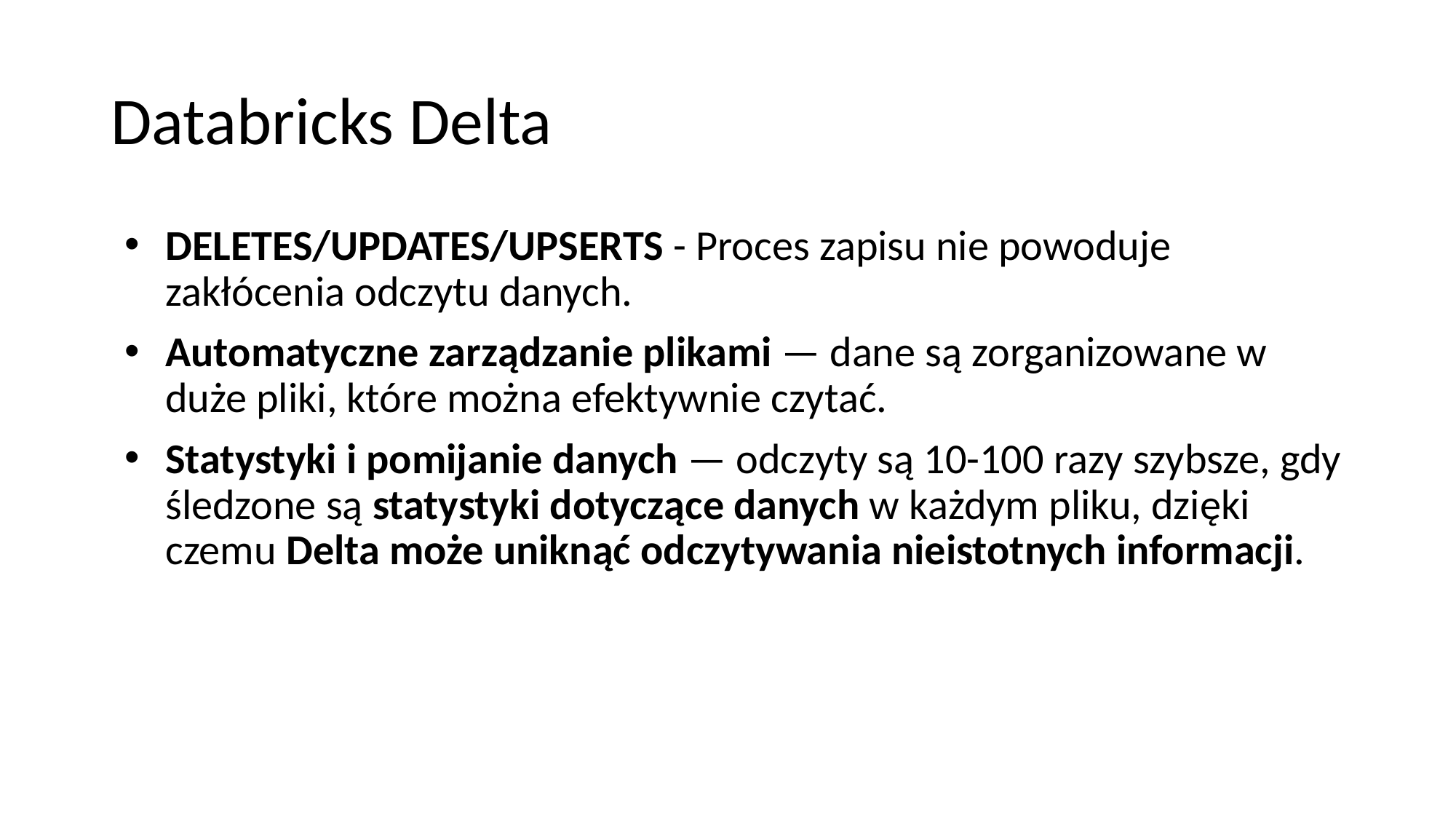

# Databricks Delta
DELETES/UPDATES/UPSERTS - Proces zapisu nie powoduje zakłócenia odczytu danych.
Automatyczne zarządzanie plikami — dane są zorganizowane w duże pliki, które można efektywnie czytać.
Statystyki i pomijanie danych — odczyty są 10-100 razy szybsze, gdy śledzone są statystyki dotyczące danych w każdym pliku, dzięki czemu Delta może uniknąć odczytywania nieistotnych informacji.